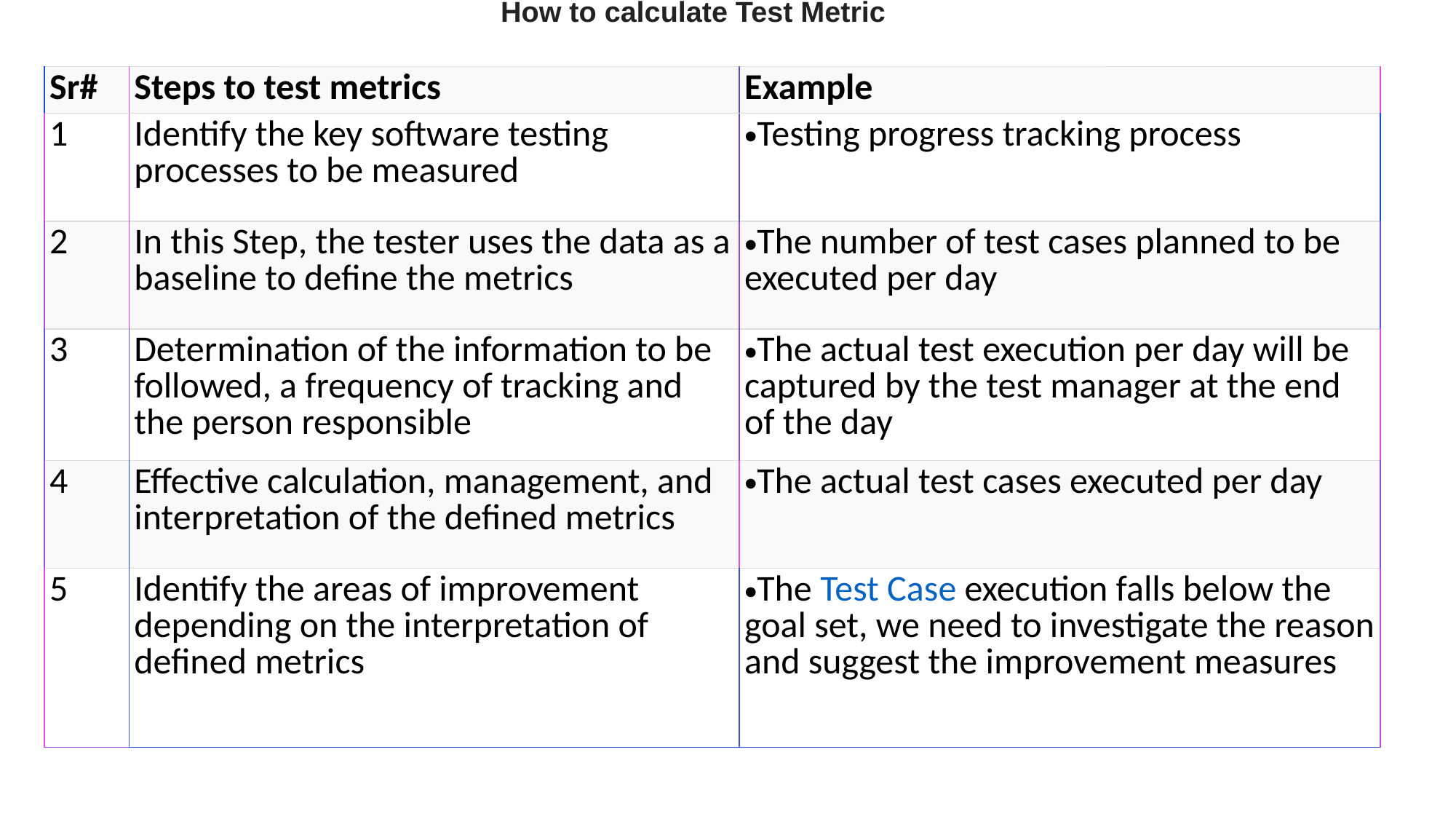

How to calculate Test Metric

| Sr# | Steps to test metrics | Example |
| --- | --- | --- |
| 1 | Identify the key software testing processes to be measured | Testing progress tracking process |
| 2 | In this Step, the tester uses the data as a baseline to define the metrics | The number of test cases planned to be executed per day |
| 3 | Determination of the information to be followed, a frequency of tracking and the person responsible | The actual test execution per day will be captured by the test manager at the end of the day |
| 4 | Effective calculation, management, and interpretation of the defined metrics | The actual test cases executed per day |
| 5 | Identify the areas of improvement depending on the interpretation of defined metrics | The Test Case execution falls below the goal set, we need to investigate the reason and suggest the improvement measures |